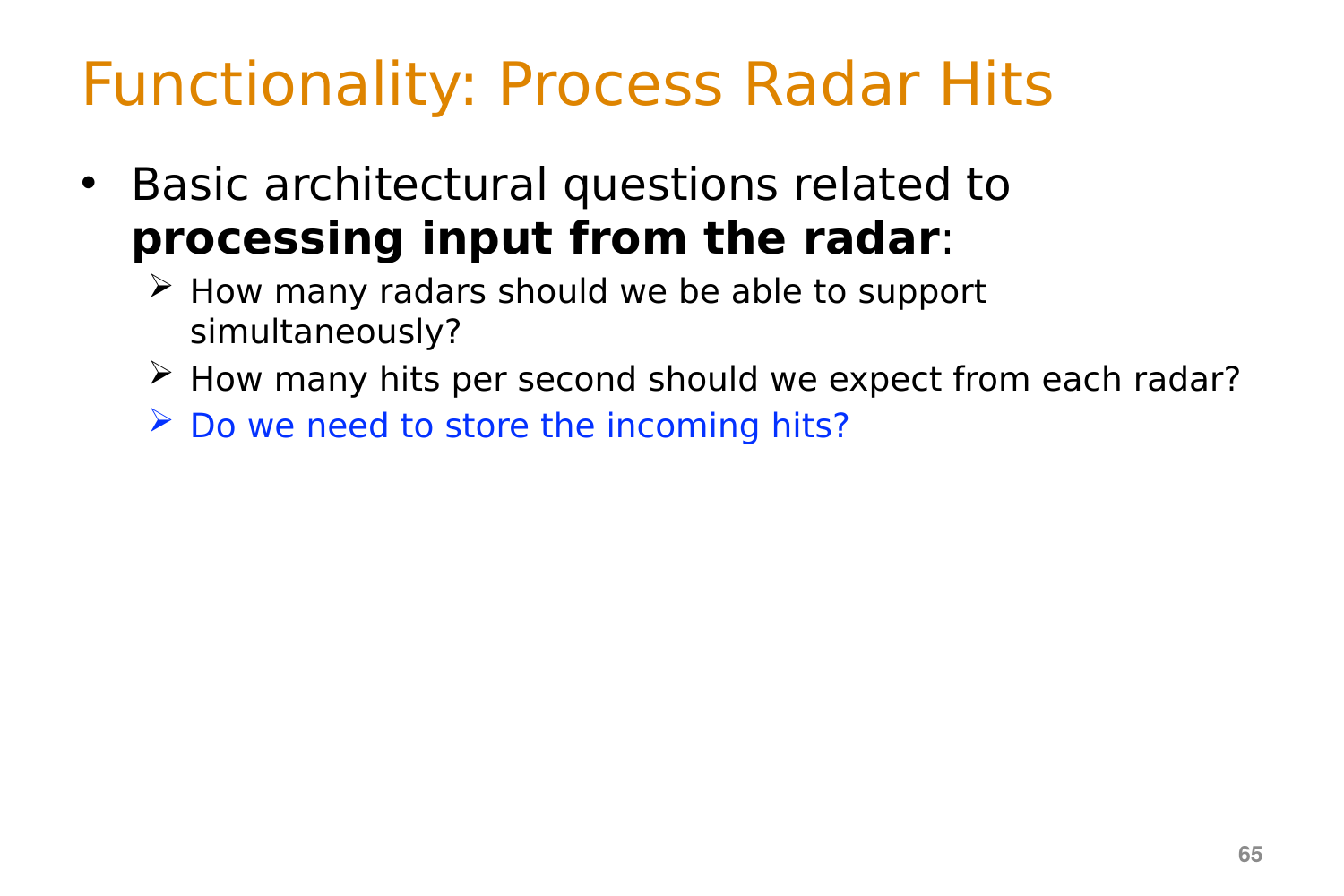

# Functionality: Process Radar Hits
Basic architectural questions related to processing input from the radar:
How many radars should we be able to support simultaneously?
How many hits per second should we expect from each radar?
Do we need to store the incoming hits?

65